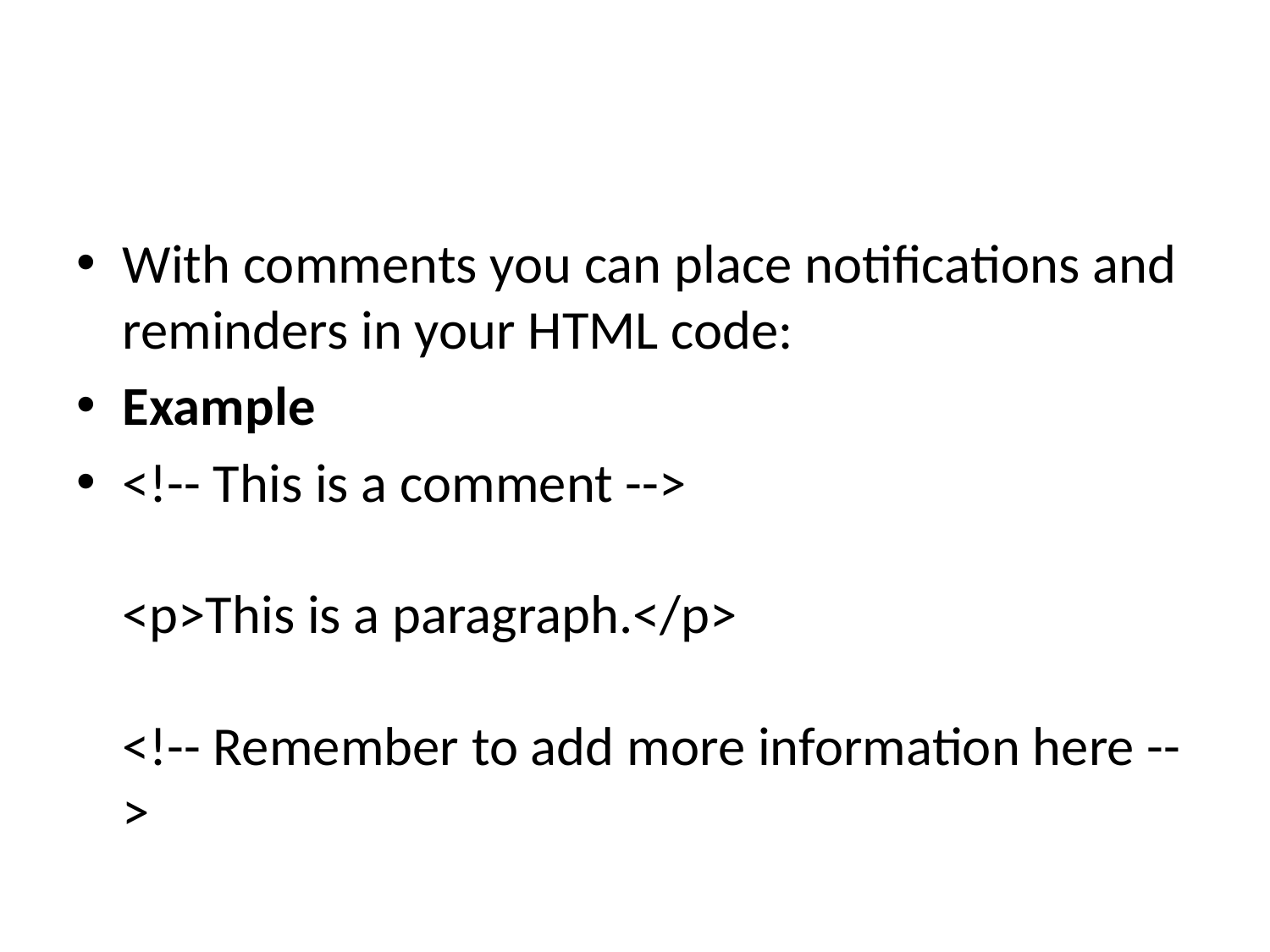

#
With comments you can place notifications and reminders in your HTML code:
Example
<!-- This is a comment -->
<p>This is a paragraph.</p>
<!-- Remember to add more information here -->